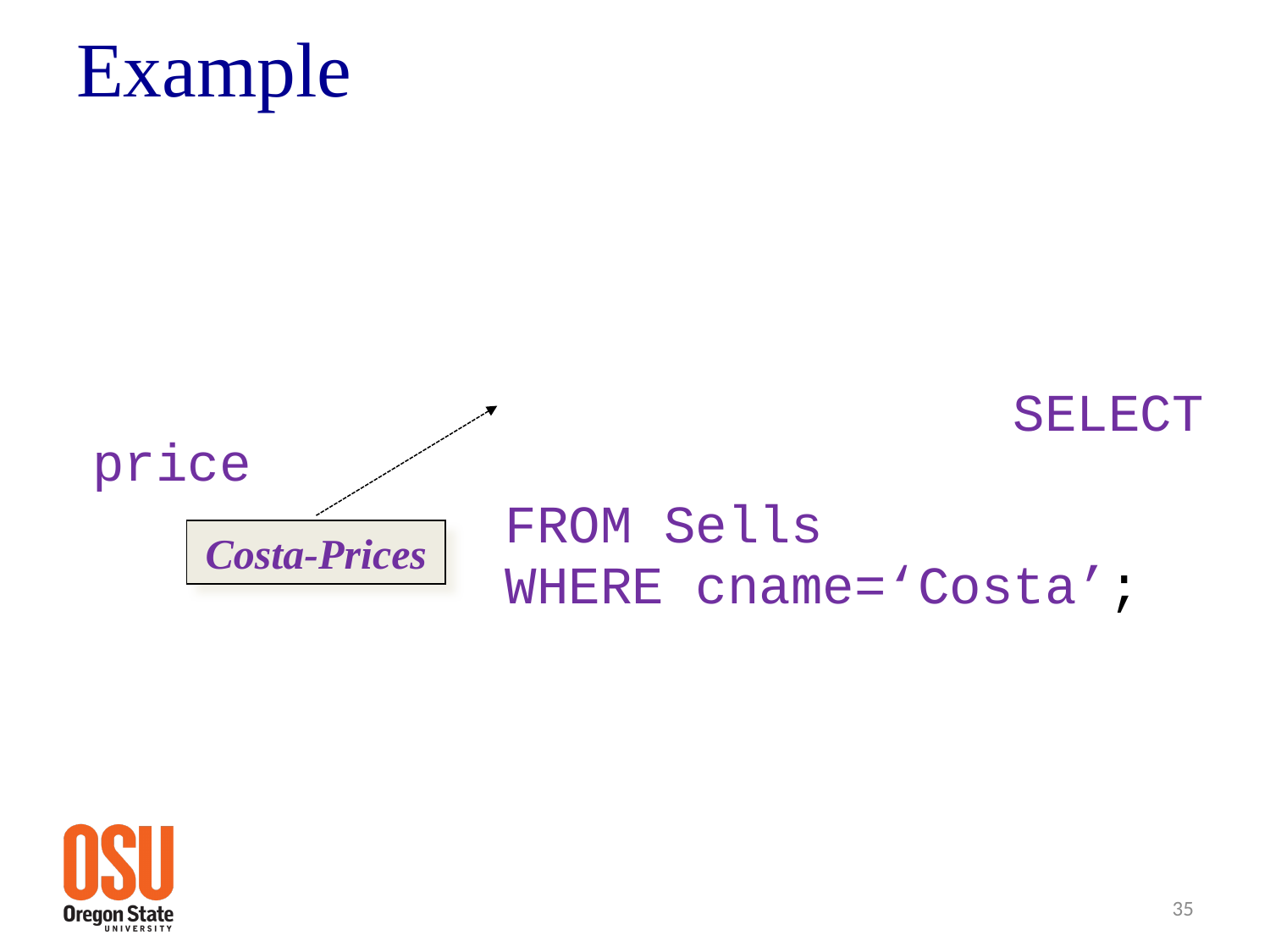

# Example

								 SELECT price
             	 FROM Sells
             	 WHERE cname=‘Costa’;

Costa-Prices
35